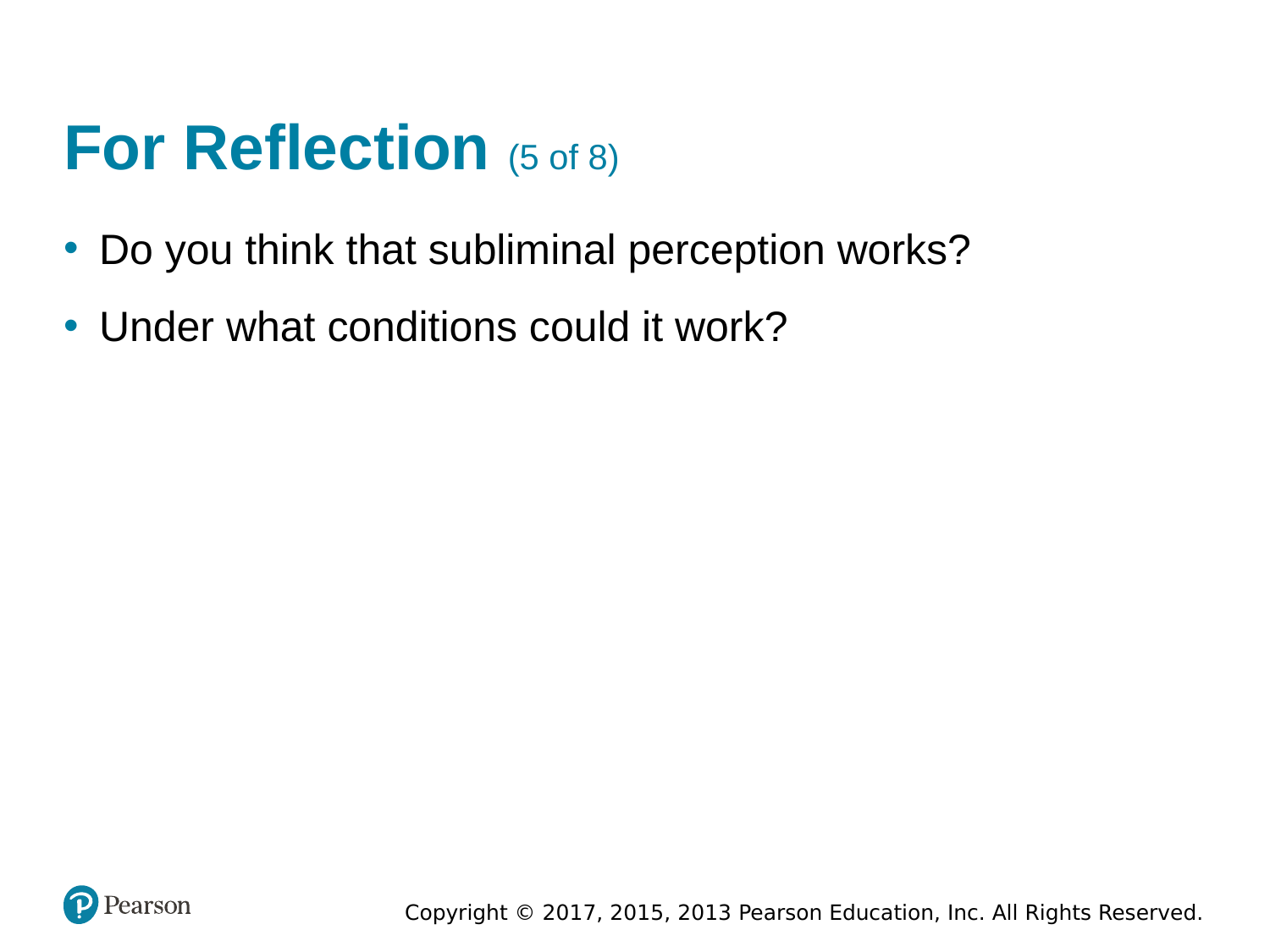

# For Reflection (5 of 8)
Do you think that subliminal perception works?
Under what conditions could it work?